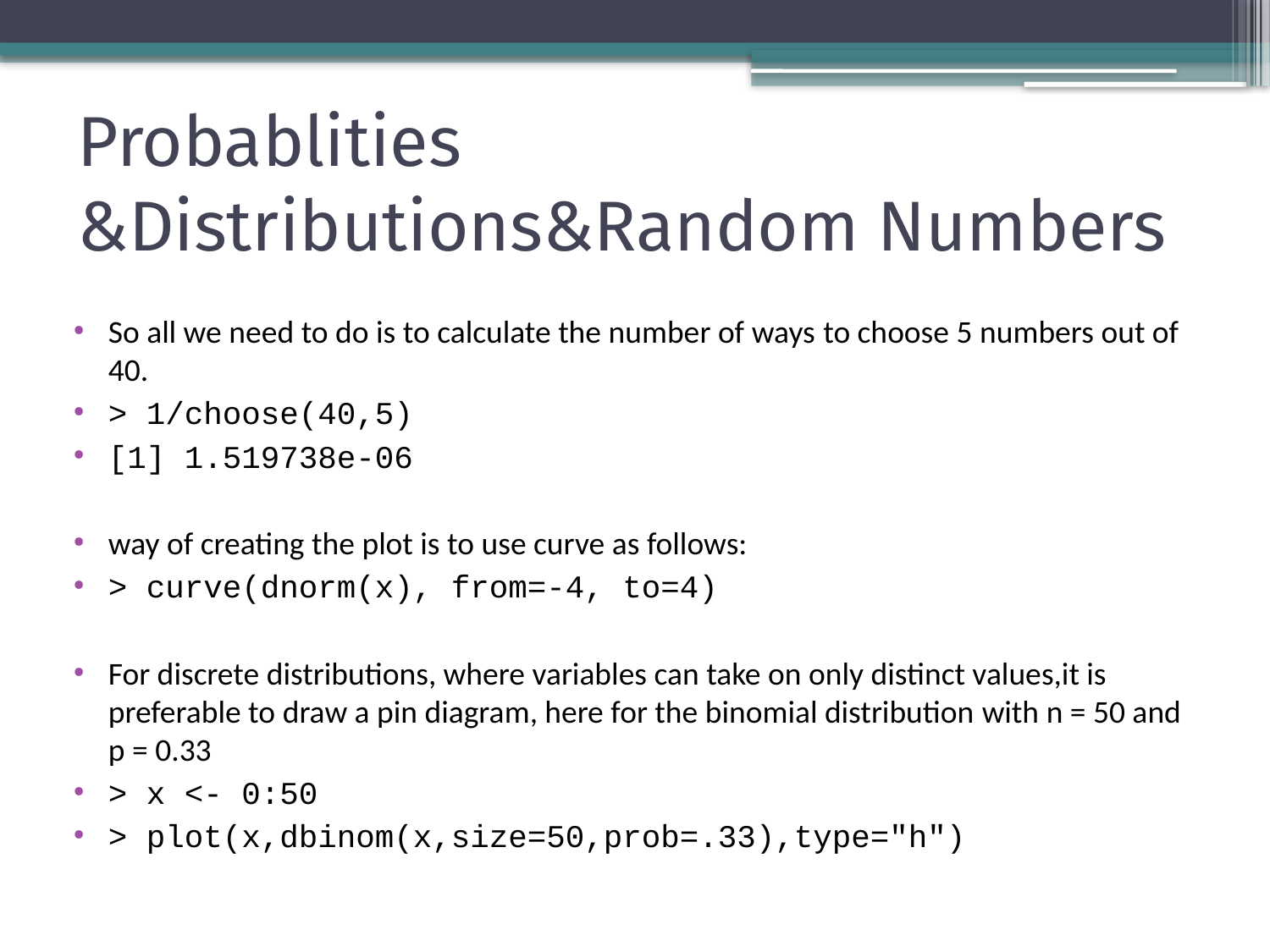

# Probablities &Distributions&Random Numbers

So all we need to do is to calculate the number of ways to choose 5 numbers out of 40.
> 1/choose(40,5)
[1] 1.519738e-06

way of creating the plot is to use curve as follows:
> curve(dnorm(x), from=-4, to=4)

For discrete distributions, where variables can take on only distinct values,it is preferable to draw a pin diagram, here for the binomial distribution with n = 50 and p = 0.33
> x <- 0:50
> plot(x,dbinom(x,size=50,prob=.33),type="h")